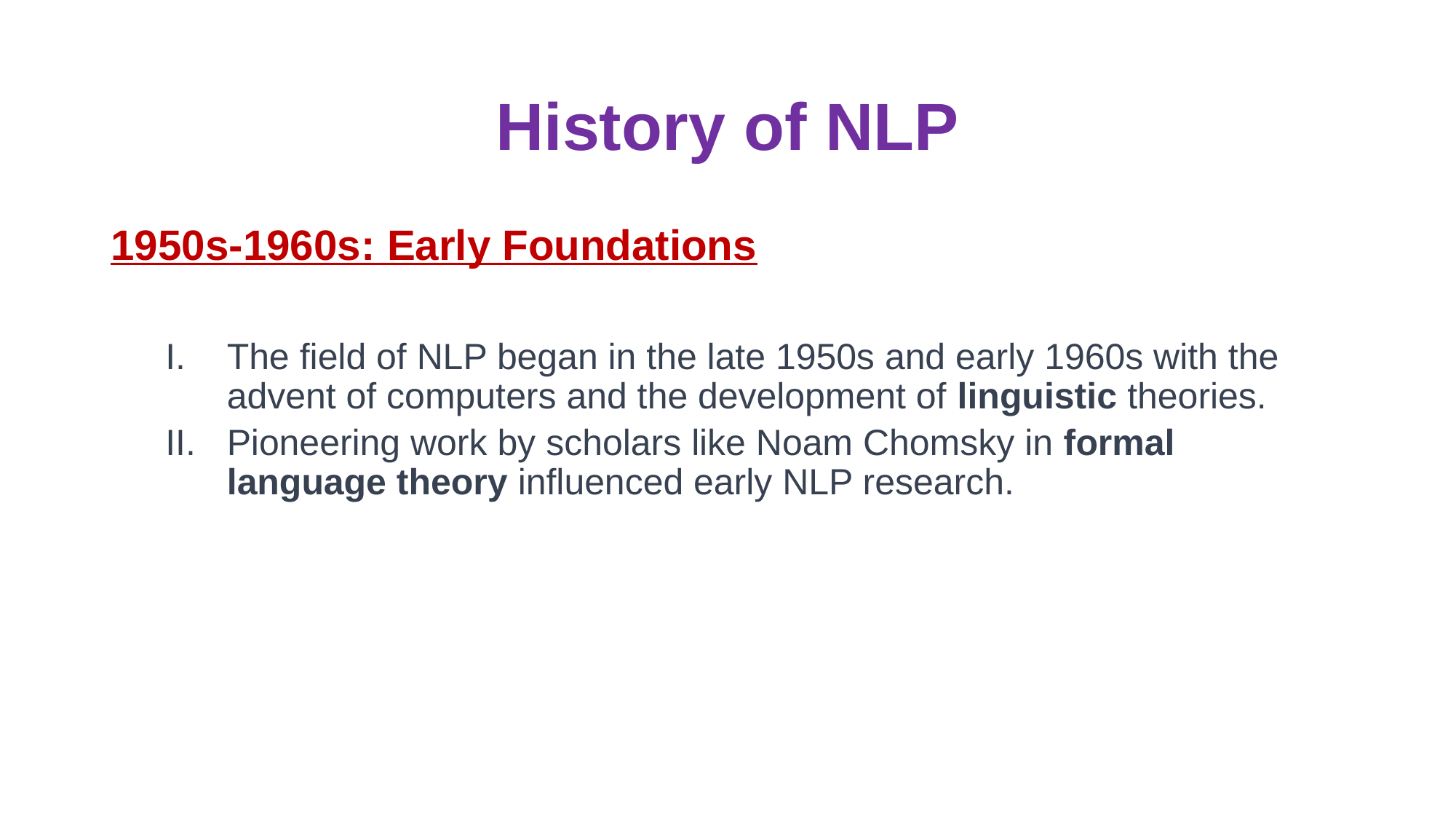

# History of NLP
1950s-1960s: Early Foundations

The field of NLP began in the late 1950s and early 1960s with the advent of computers and the development of linguistic theories.
Pioneering work by scholars like Noam Chomsky in formal language theory influenced early NLP research.